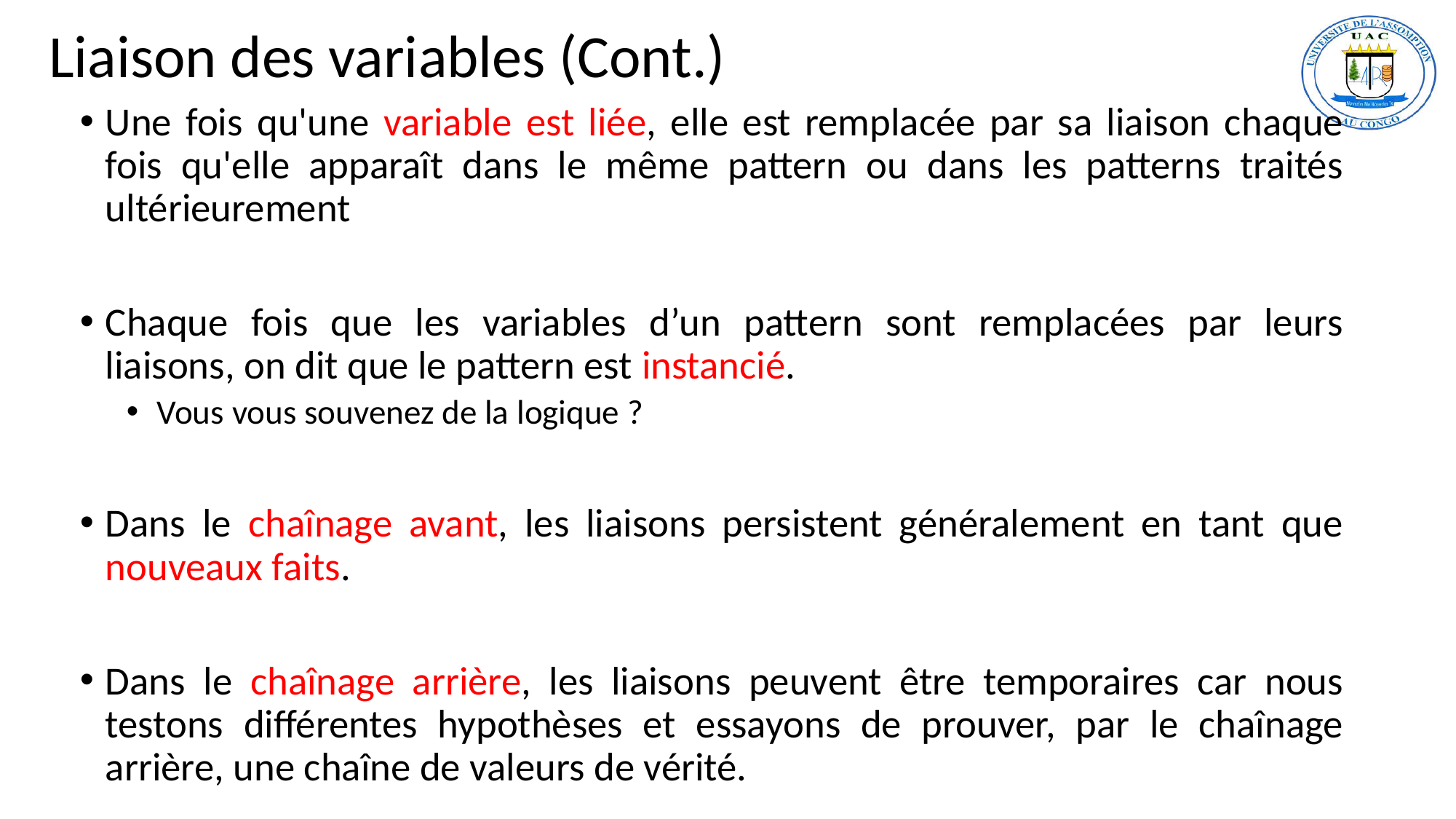

# Liaison des variables (Cont.)
Une fois qu'une variable est liée, elle est remplacée par sa liaison chaque fois qu'elle apparaît dans le même pattern ou dans les patterns traités ultérieurement

Chaque fois que les variables d’un pattern sont remplacées par leurs liaisons, on dit que le pattern est instancié.
Vous vous souvenez de la logique ?

Dans le chaînage avant, les liaisons persistent généralement en tant que nouveaux faits.

Dans le chaînage arrière, les liaisons peuvent être temporaires car nous testons différentes hypothèses et essayons de prouver, par le chaînage arrière, une chaîne de valeurs de vérité.